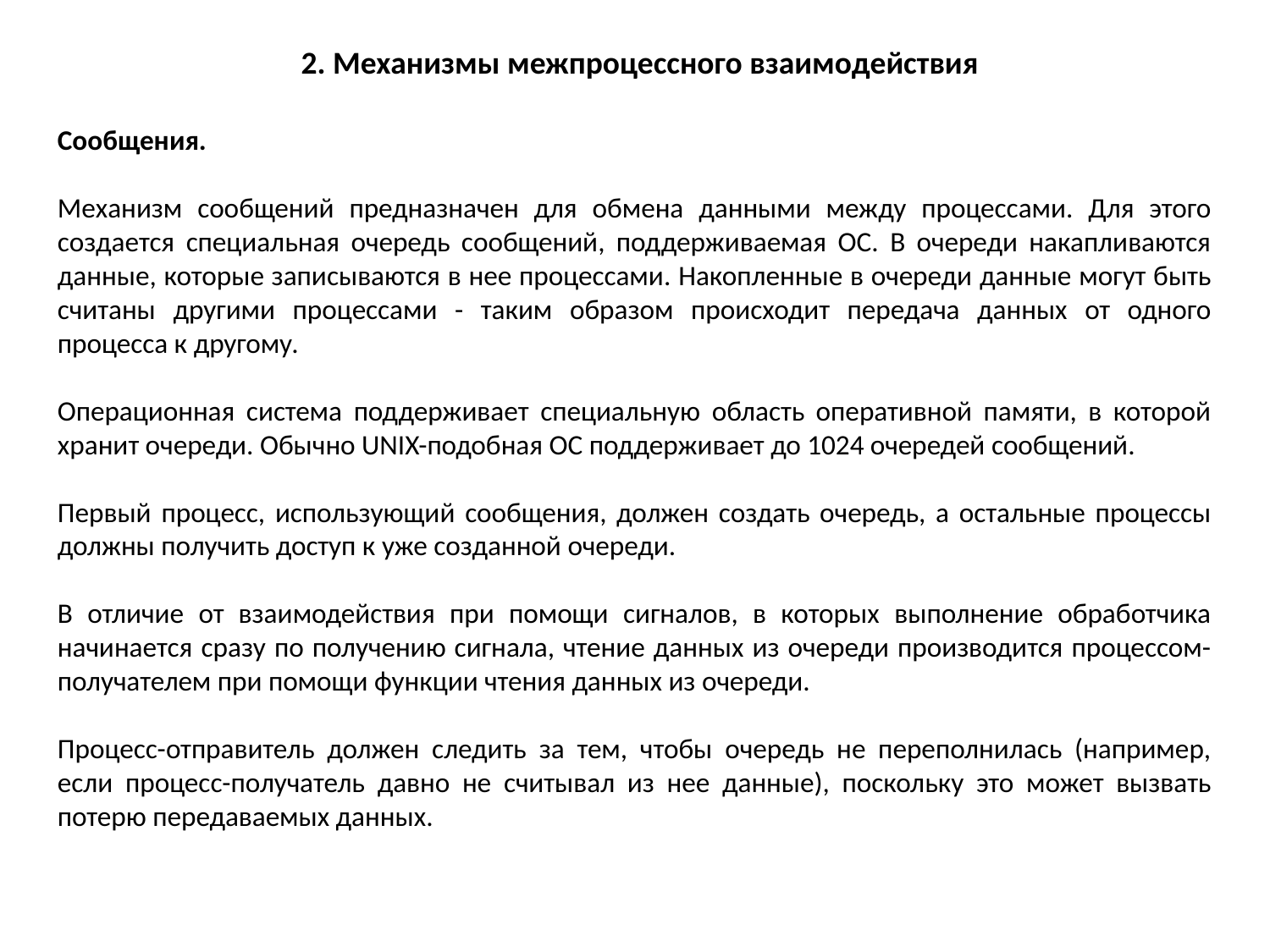

2. Механизмы межпроцессного взаимодействия
Сообщения.

Механизм сообщений предназначен для обмена данными между процессами. Для этого создается специальная очередь сообщений, поддерживаемая ОС. В очереди накапливаются данные, которые записываются в нее процессами. Накопленные в очереди данные могут быть считаны другими процессами - таким образом происходит передача данных от одного процесса к другому.

Операционная система поддерживает специальную область оперативной памяти, в которой хранит очереди. Обычно UNIX-подобная ОС поддерживает до 1024 очередей сообщений.

Первый процесс, использующий сообщения, должен создать очередь, а остальные процессы должны получить доступ к уже созданной очереди.

В отличие от взаимодействия при помощи сигналов, в которых выполнение обработчика начинается сразу по получению сигнала, чтение данных из очереди производится процессом-получателем при помощи функции чтения данных из очереди.

Процесс-отправитель должен следить за тем, чтобы очередь не переполнилась (например, если процесс-получатель давно не считывал из нее данные), поскольку это может вызвать потерю передаваемых данных.